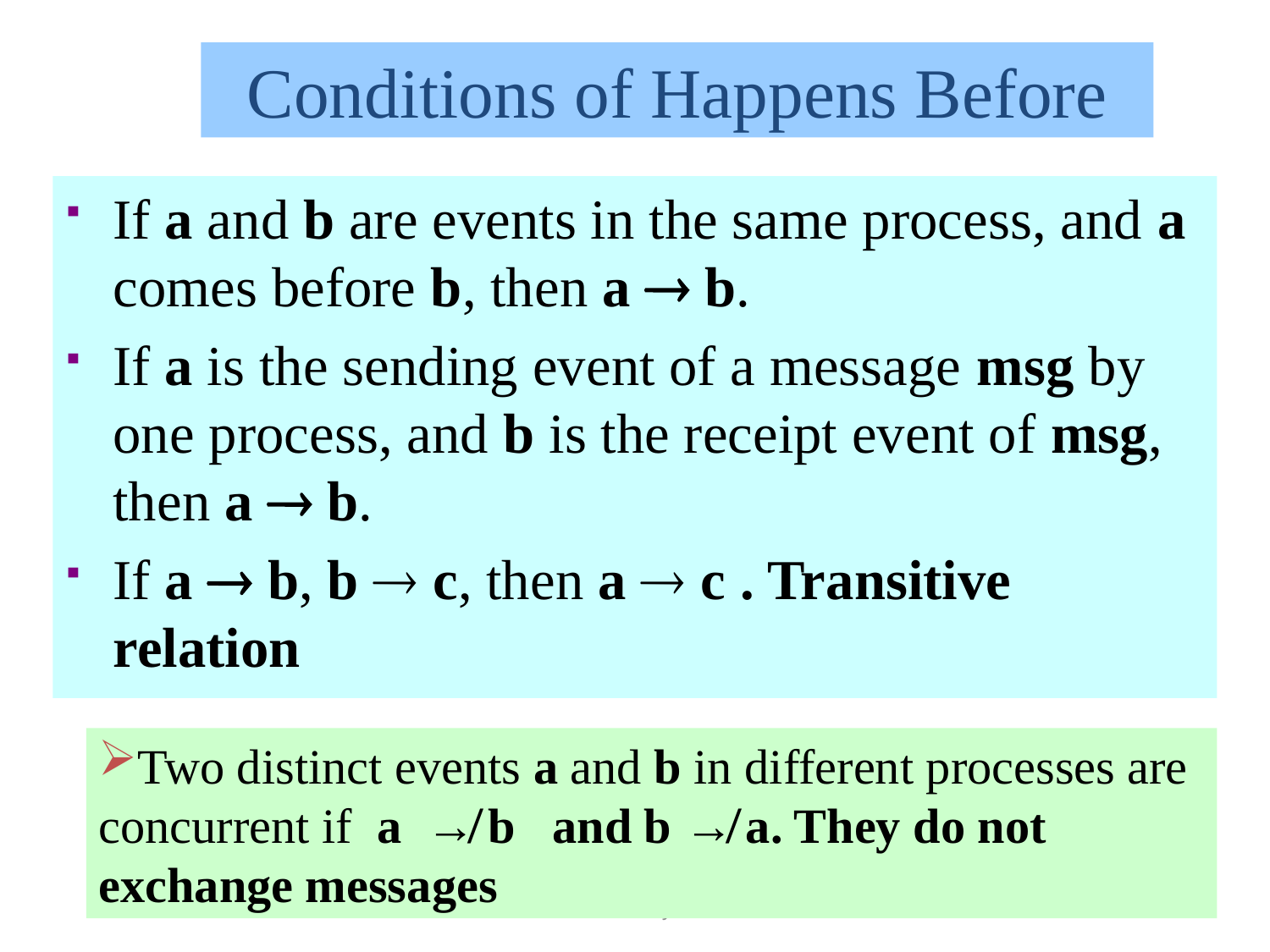

Conditions of Happens Before
If a and b are events in the same process, and a comes before b, then a → b.
If a is the sending event of a message msg by one process, and b is the receipt event of msg, then a → b.
If a → b, b → c, then a → c . Transitive relation
Two distinct events a and b in different processes are concurrent if  a  ↛ b   and b ↛ a. They do not exchange messages
Distributed Systems
30